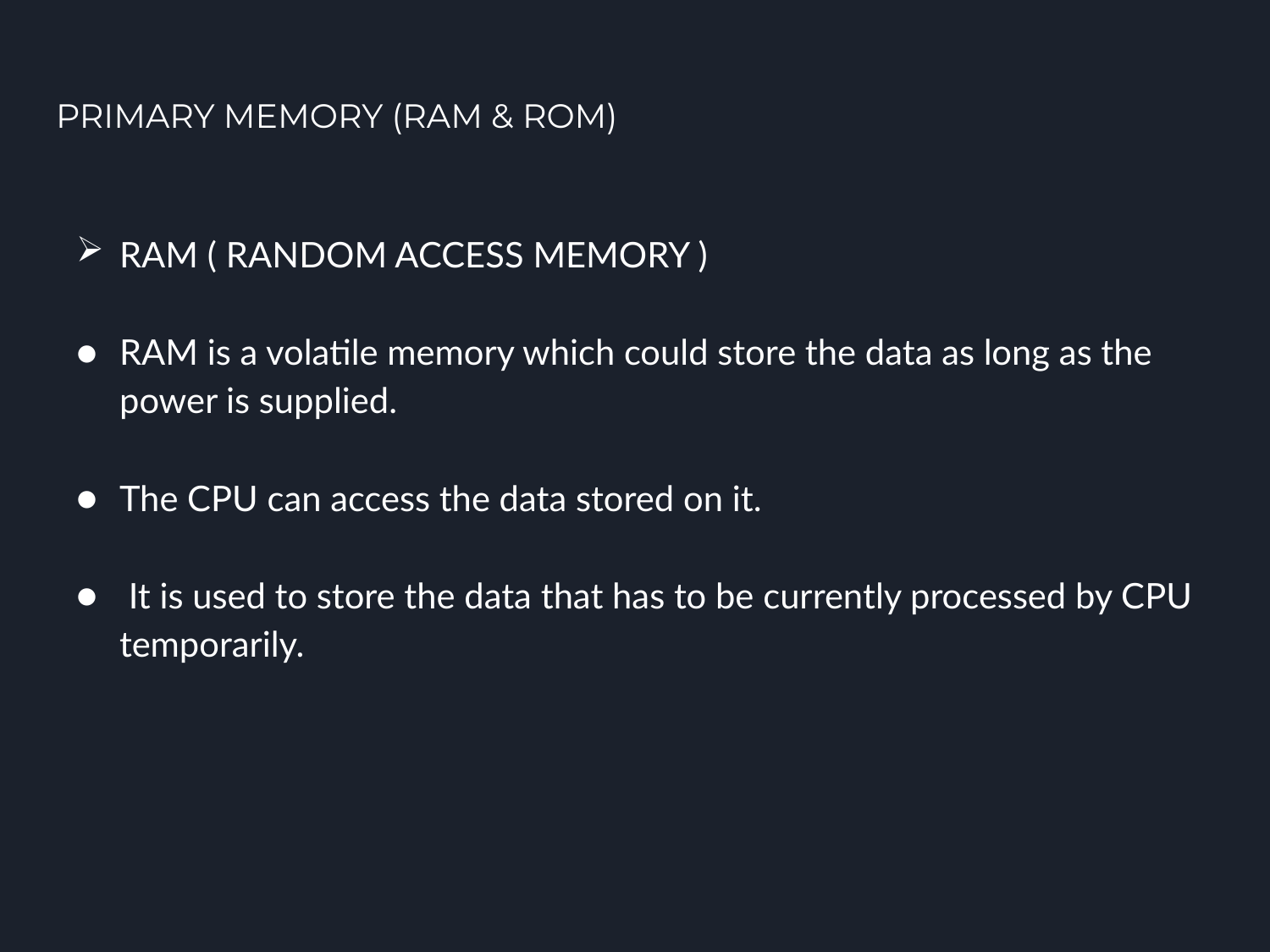

# PRIMARY MEMORY (RAM & ROM)
RAM ( RANDOM ACCESS MEMORY )

RAM is a volatile memory which could store the data as long as the power is supplied.

The CPU can access the data stored on it.

 It is used to store the data that has to be currently processed by CPU temporarily.